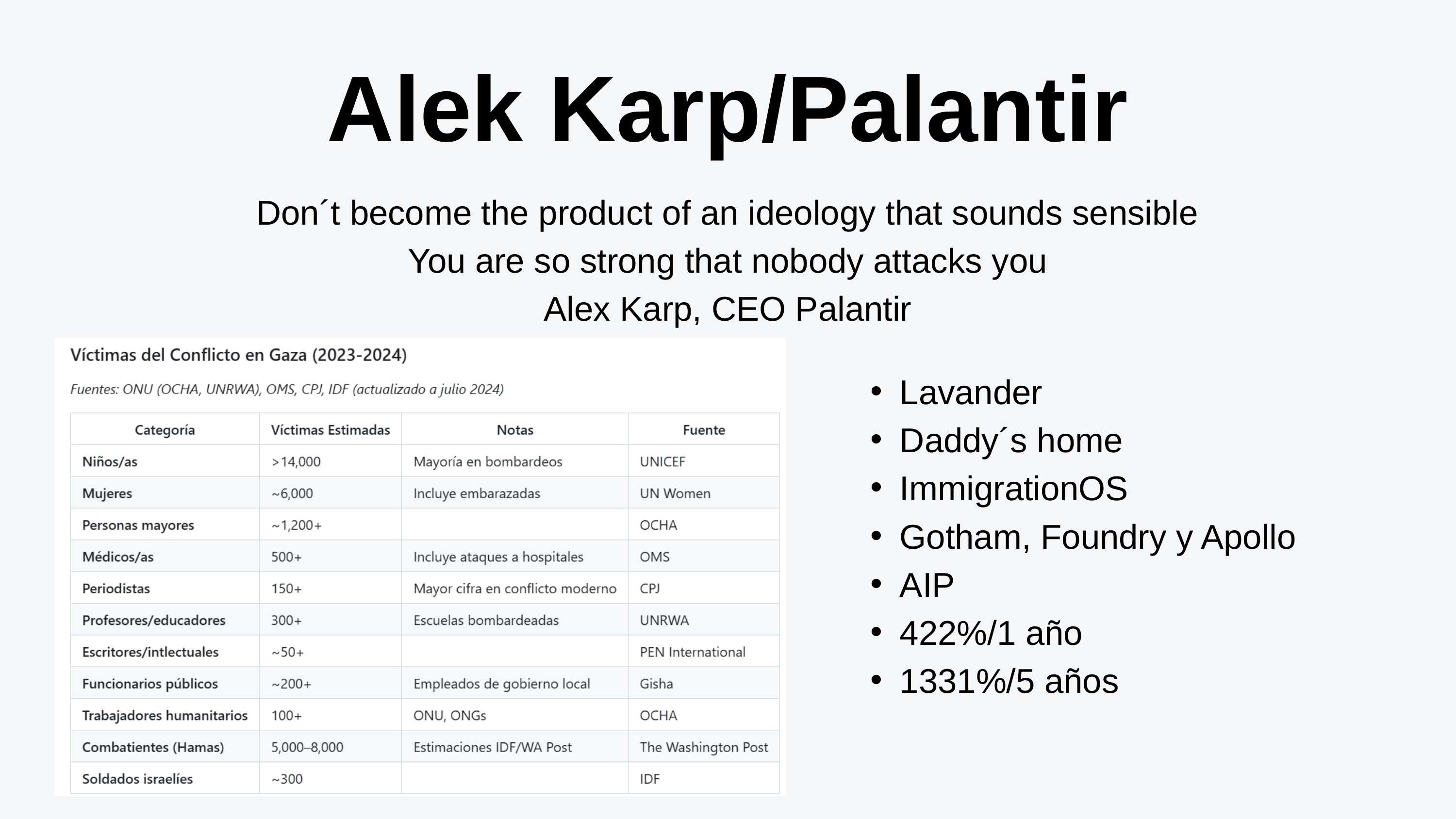

Alek Karp/Palantir
Don´t become the product of an ideology that sounds sensible
You are so strong that nobody attacks you
Alex Karp, CEO Palantir

Lavander
Daddy´s home
ImmigrationOS
Gotham, Foundry y Apollo
AIP
422%/1 año
1331%/5 años